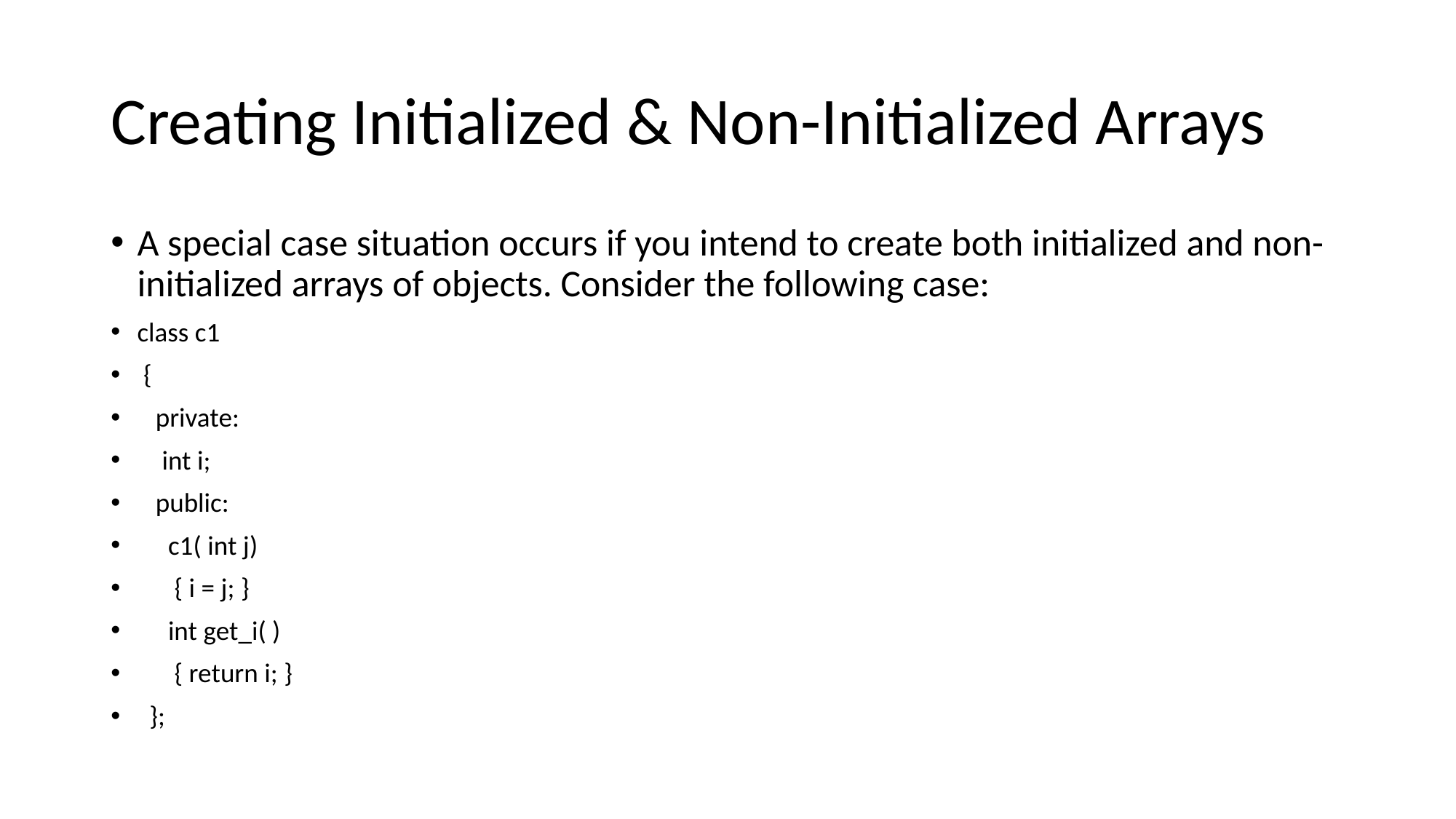

# Creating Initialized & Non-Initialized Arrays
A special case situation occurs if you intend to create both initialized and non-initialized arrays of objects. Consider the following case:
class c1
 {
   private:
    int i;
   public:
     c1( int j)
      { i = j; }
     int get_i( )
      { return i; }
  };